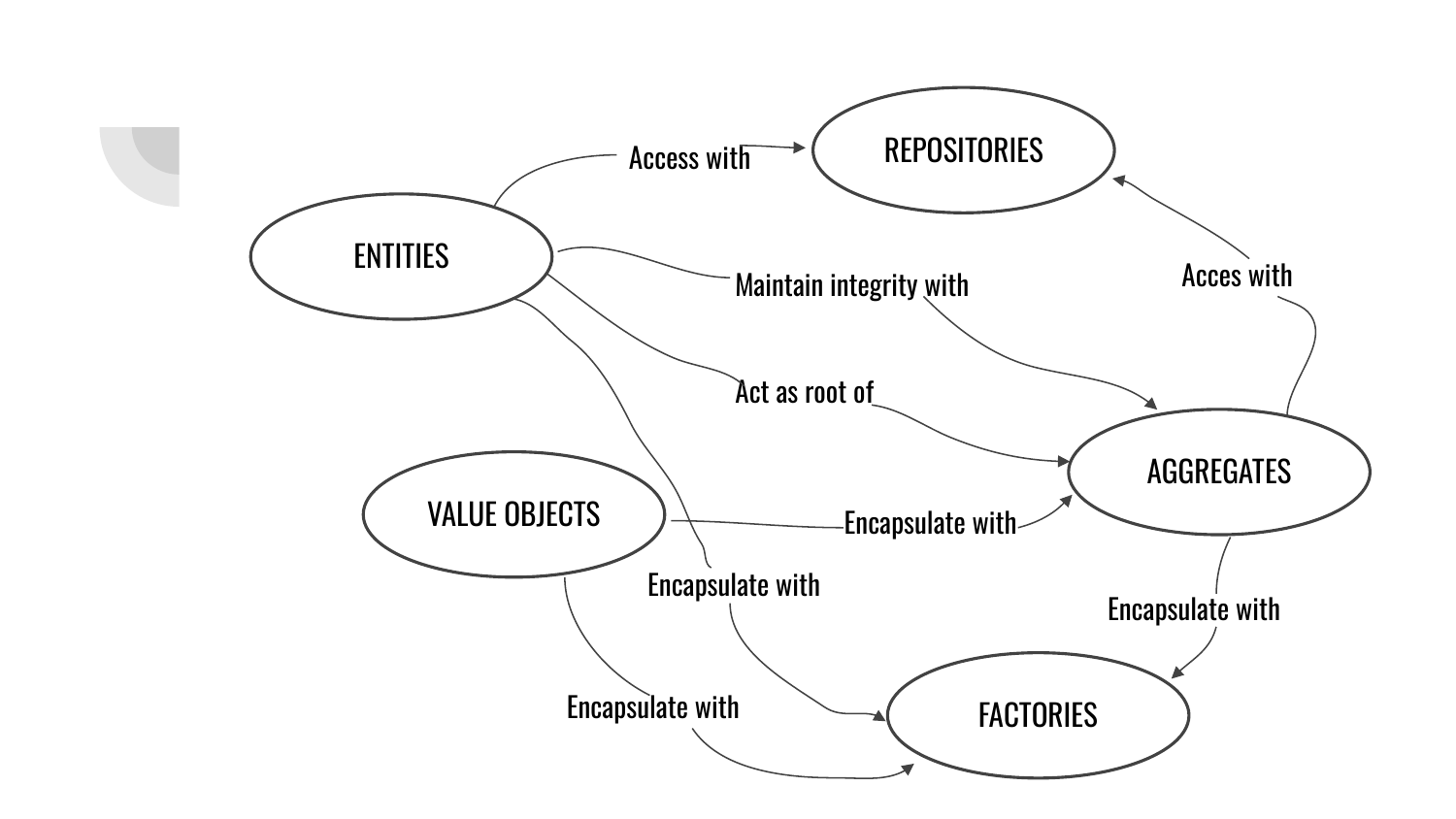

REPOSITORIES
Access with

ENTITIES
Acces with

Maintain integrity with

Act as root of

AGGREGATES
VALUE OBJECTS
Encapsulate with

Encapsulate with

Encapsulate with

FACTORIES
Encapsulate with